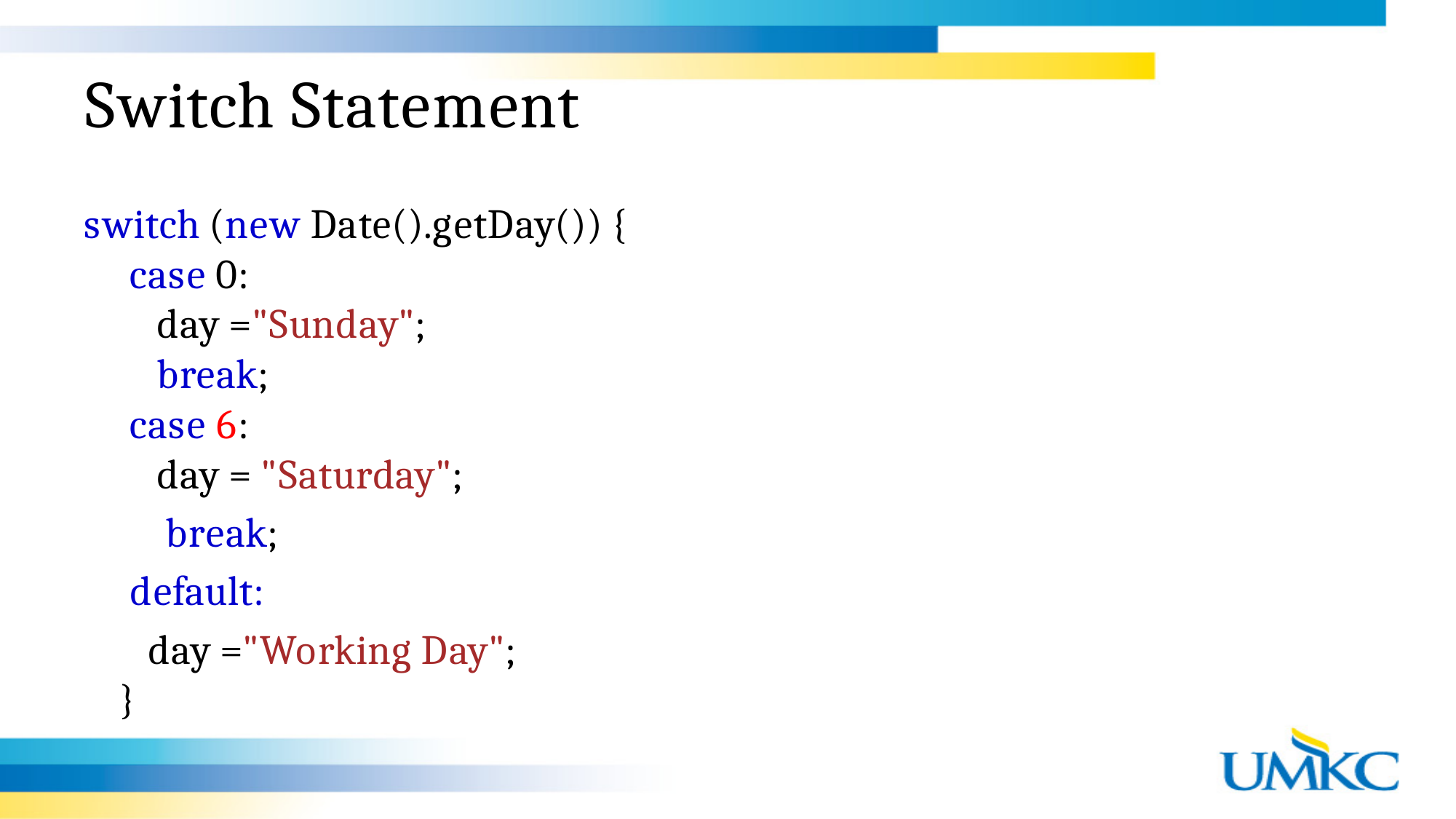

# Switch Statement
switch (new Date().getDay()) {
     case 0:
        day ="Sunday";
        break;
     case 6:
        day = "Saturday";
         break;
     default:
       day ="Working Day";
    }